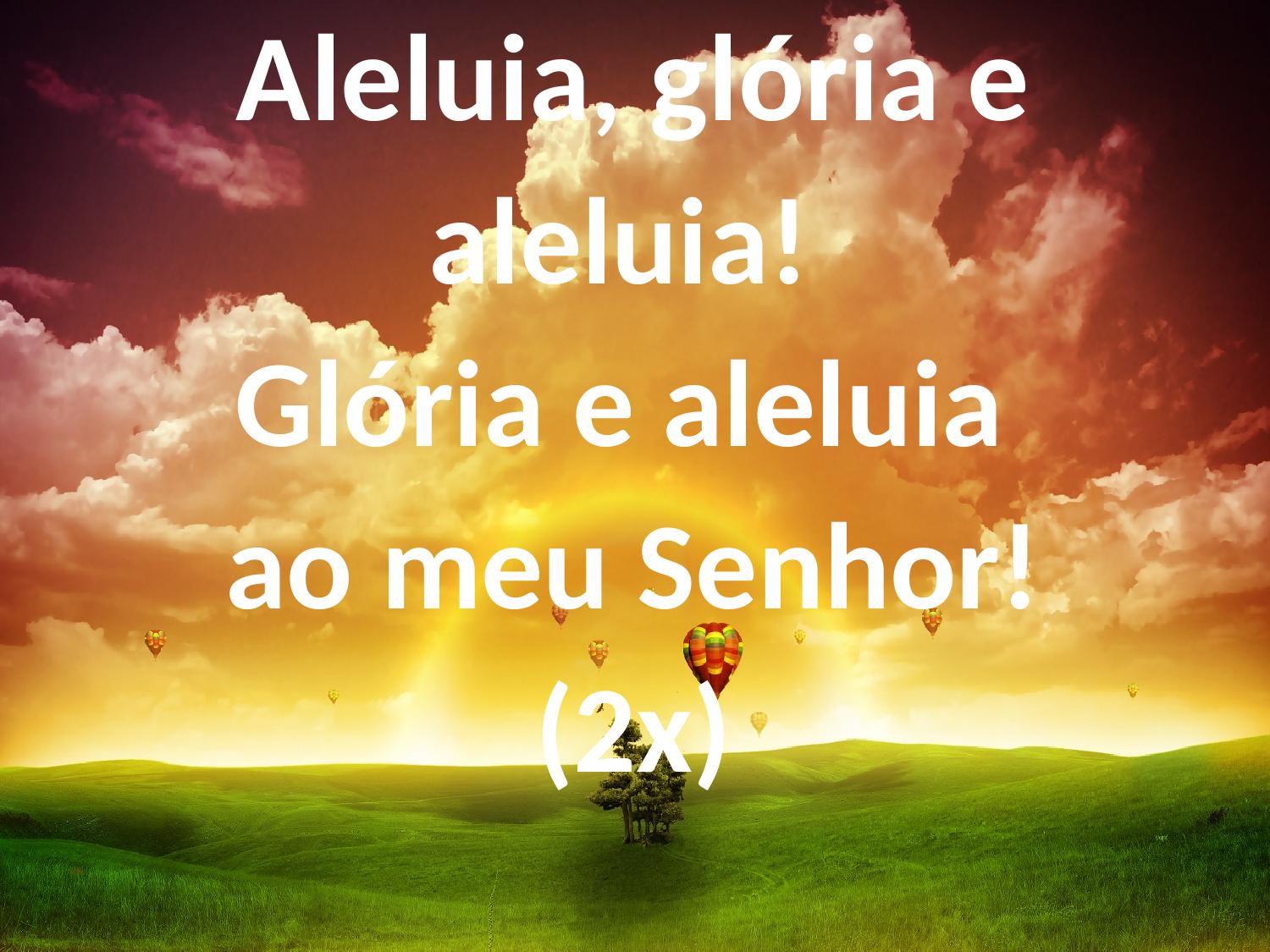

Aleluia, glória e
aleluia!
Glória e aleluia
ao meu Senhor!
(2x)